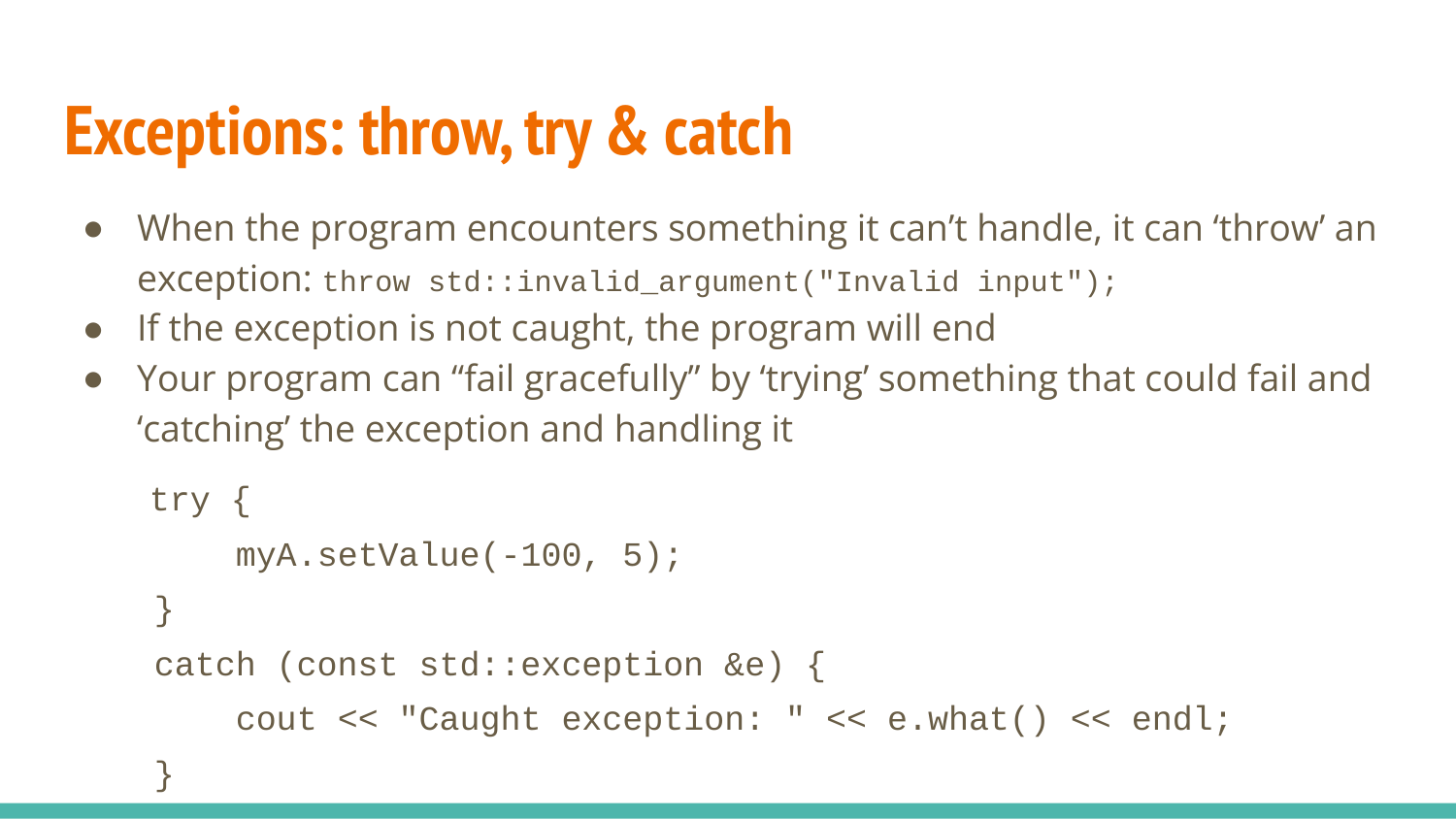

# Exceptions: throw, try & catch
When the program encounters something it can’t handle, it can ‘throw’ an exception: throw std::invalid_argument("Invalid input");
If the exception is not caught, the program will end
Your program can “fail gracefully” by ‘trying’ something that could fail and ‘catching’ the exception and handling it

    }

    try {
        myA.setValue(-100, 5);
    }
    catch (const std::exception &e) {
        cout << "Caught exception: " << e.what() << endl;
    }